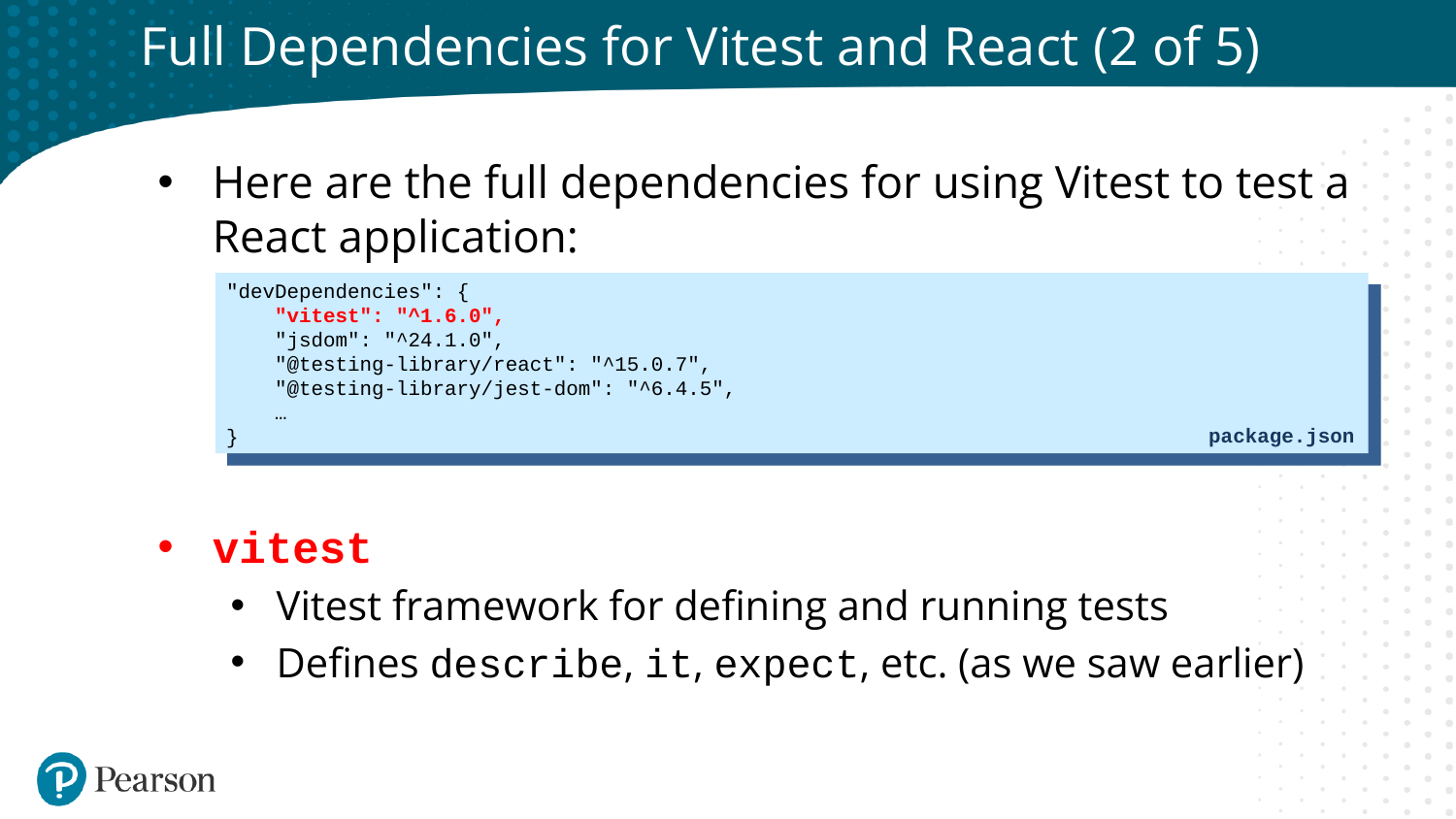

# Full Dependencies for Vitest and React (2 of 5)
Here are the full dependencies for using Vitest to test a React application:

vitest
Vitest framework for defining and running tests
Defines describe, it, expect, etc. (as we saw earlier)

"devDependencies": {
    "vitest": "^1.6.0",
    "jsdom": "^24.1.0",
    "@testing-library/react": "^15.0.7",
    "@testing-library/jest-dom": "^6.4.5",
    …
}
package.json